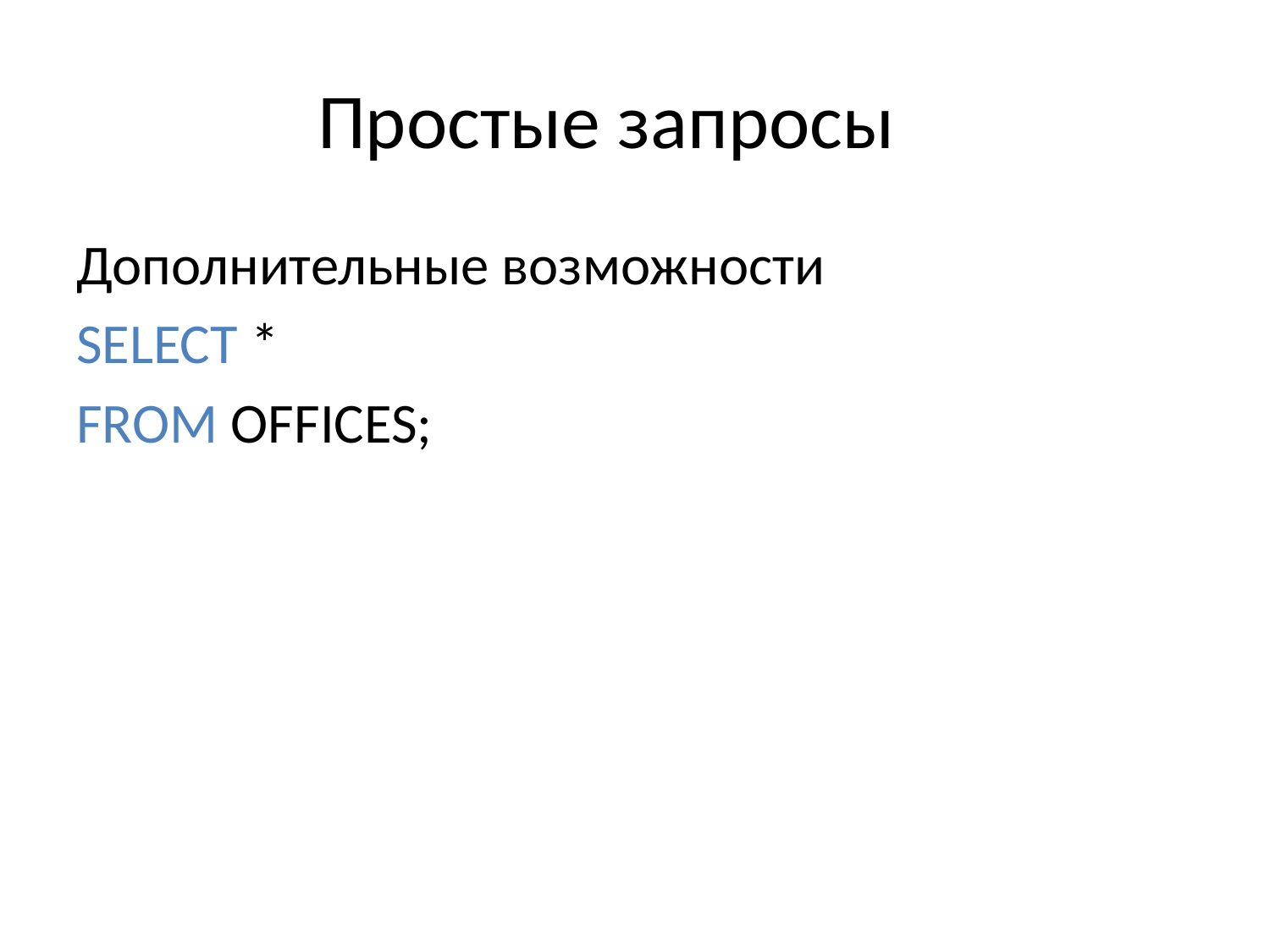

# Простые запросы
Дополнительные возможности
SELECT *
FROM OFFICES;